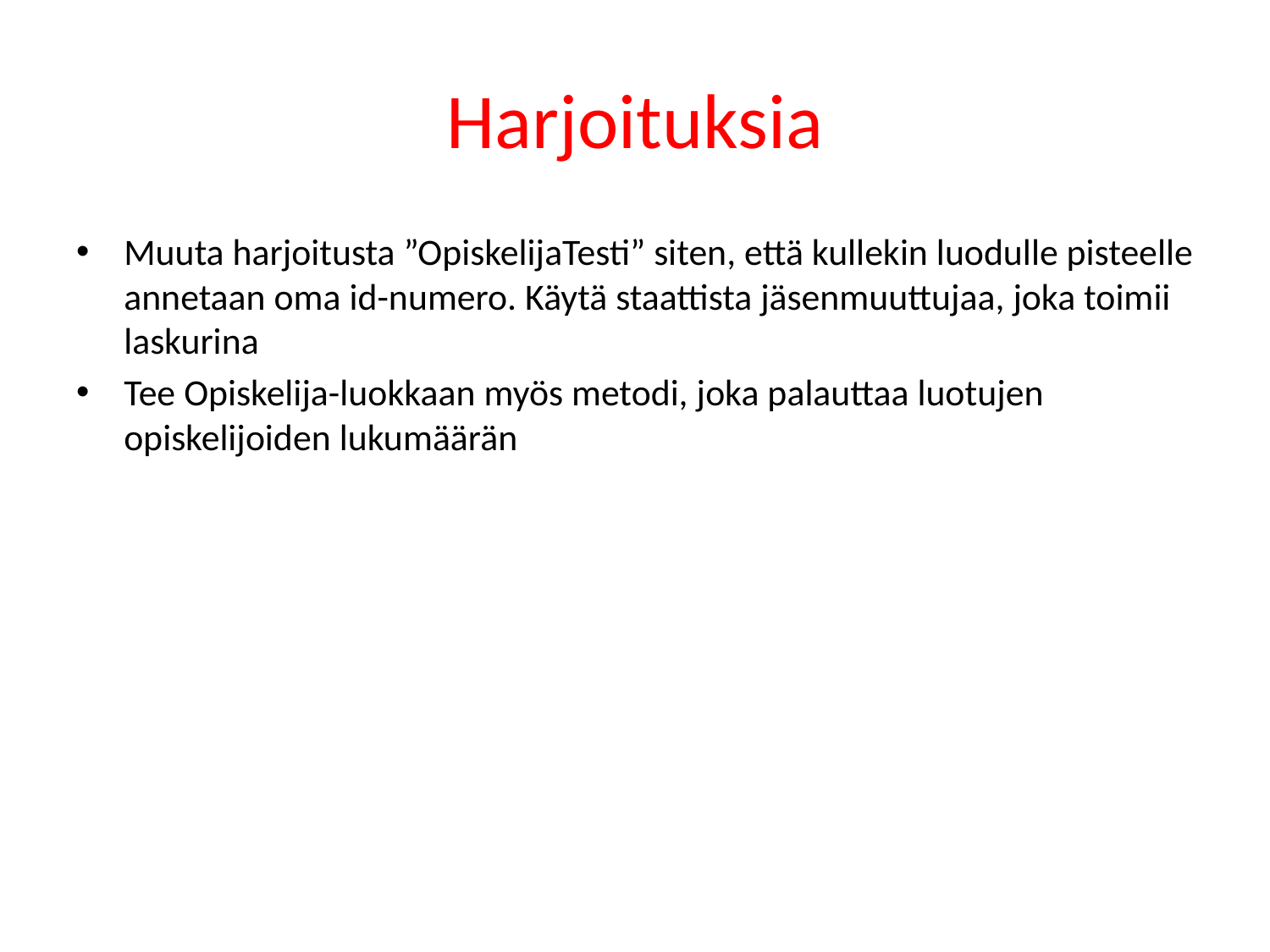

# Harjoituksia
Muuta harjoitusta ”OpiskelijaTesti” siten, että kullekin luodulle pisteelle annetaan oma id-numero. Käytä staattista jäsenmuuttujaa, joka toimii laskurina
Tee Opiskelija-luokkaan myös metodi, joka palauttaa luotujen opiskelijoiden lukumäärän